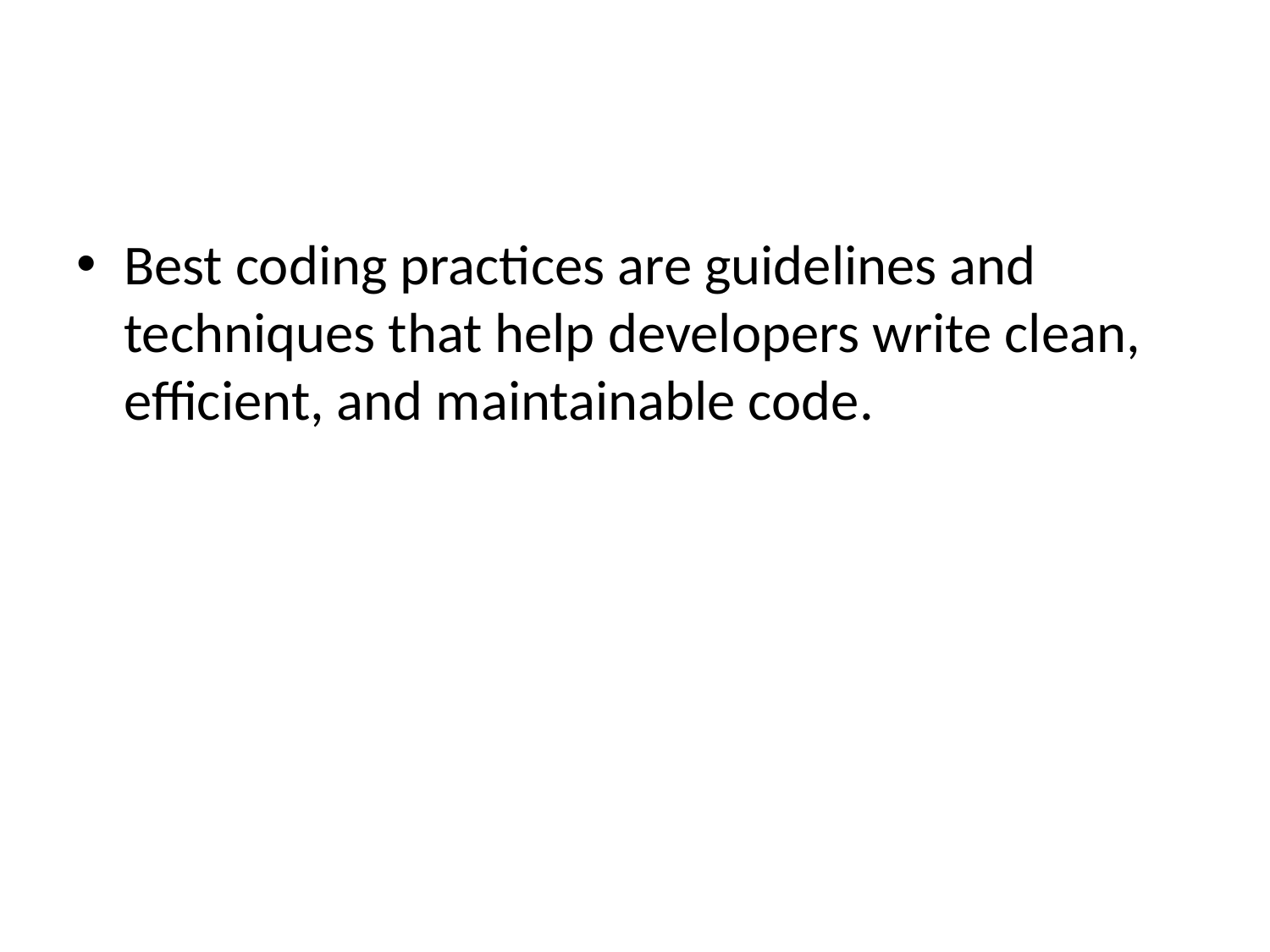

#
Best coding practices are guidelines and techniques that help developers write clean, efficient, and maintainable code.